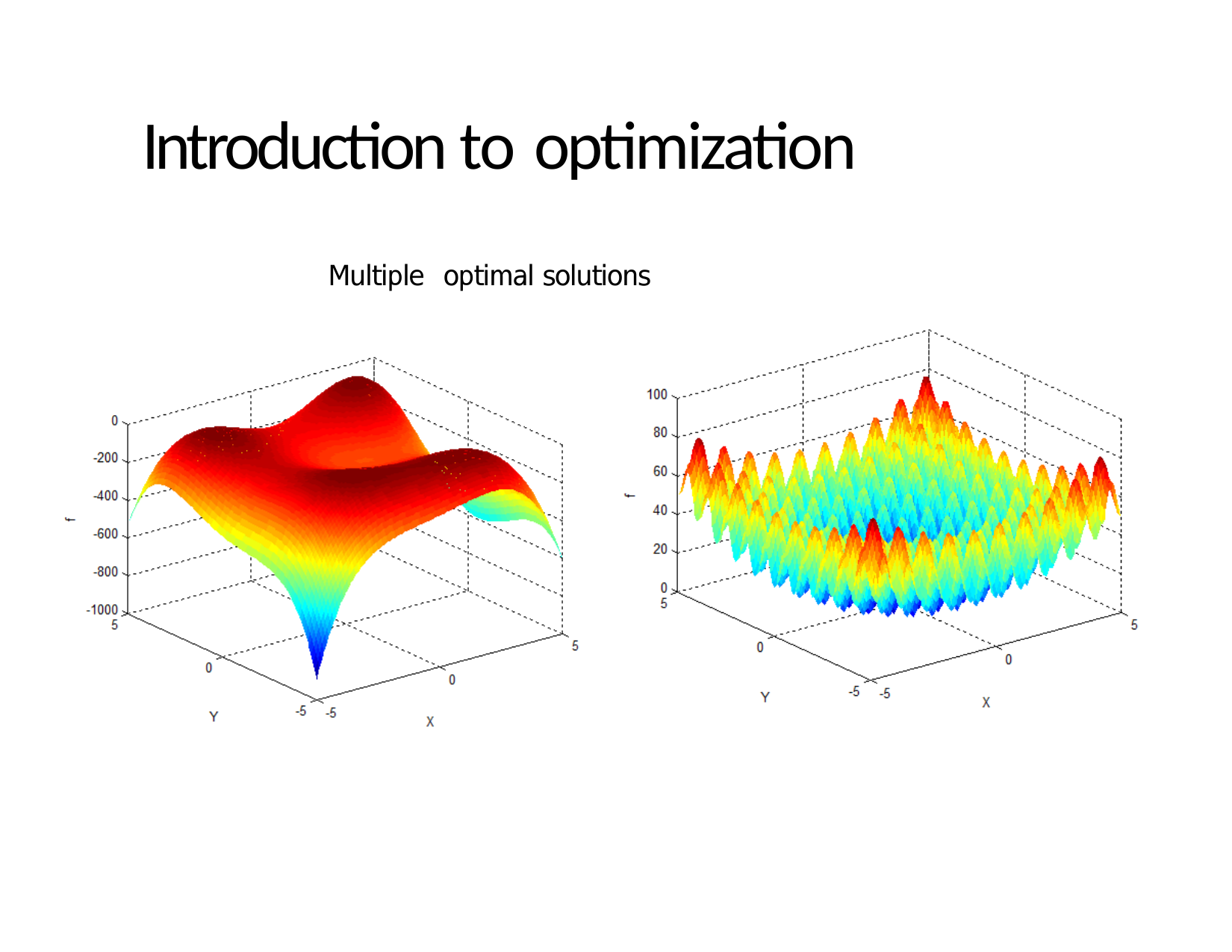

# Introduction to optimization
4
Multiple	optimal solutions